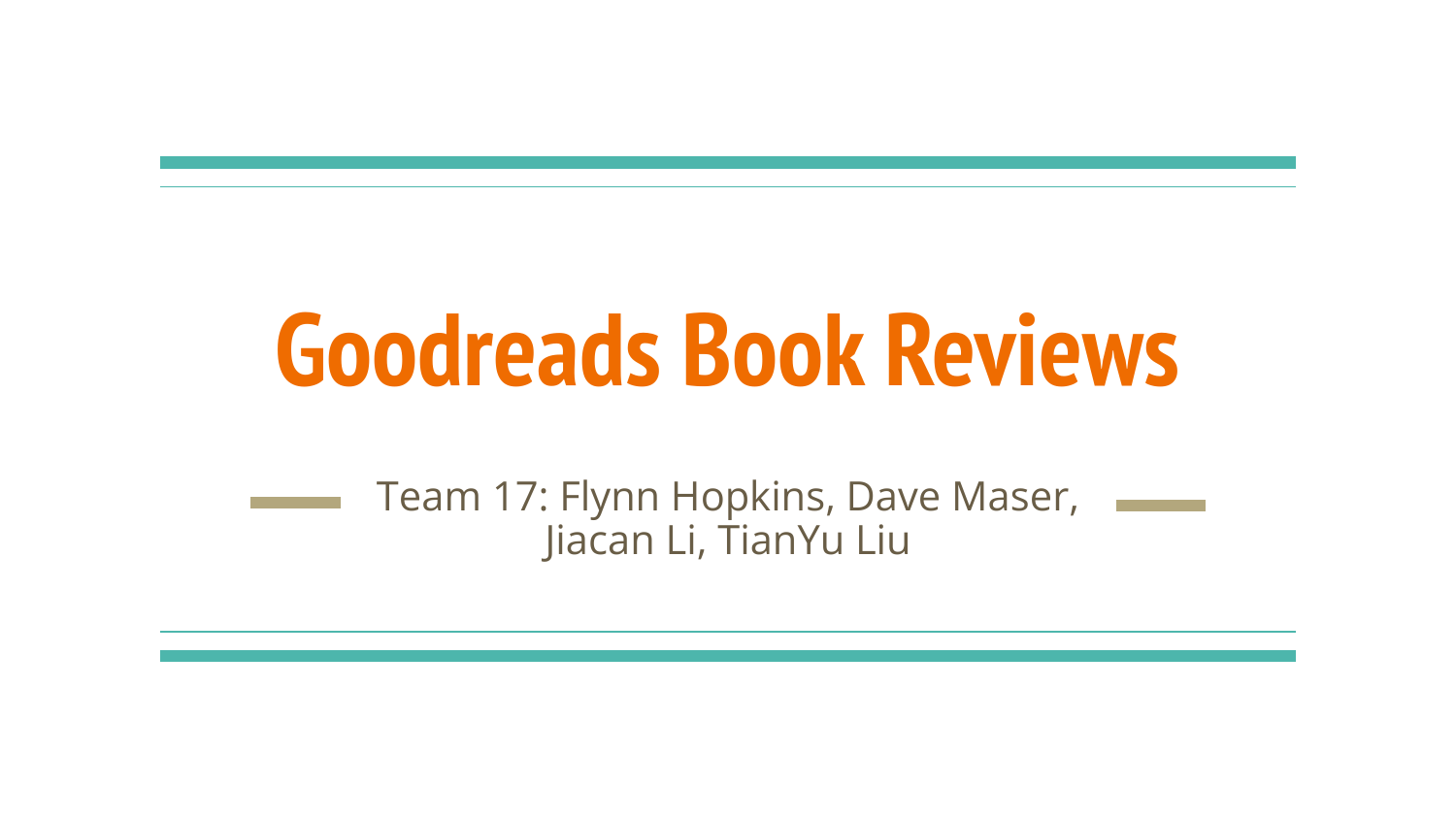

# Goodreads Book Reviews
Team 17: Flynn Hopkins, Dave Maser, Jiacan Li, TianYu Liu